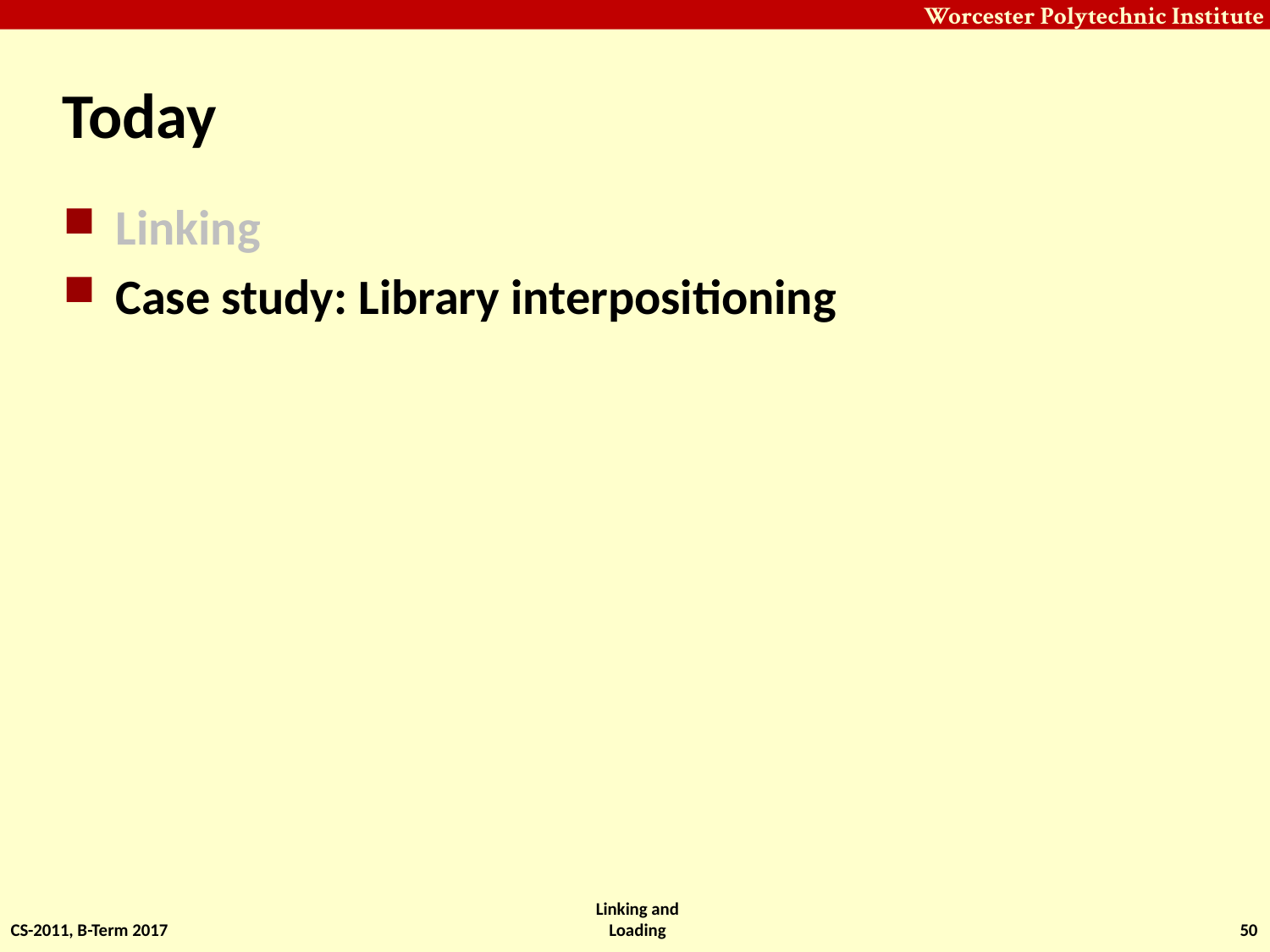

# Today
Linking
Case study: Library interpositioning
CS-2011, B-Term 2017
Linking and Loading
50